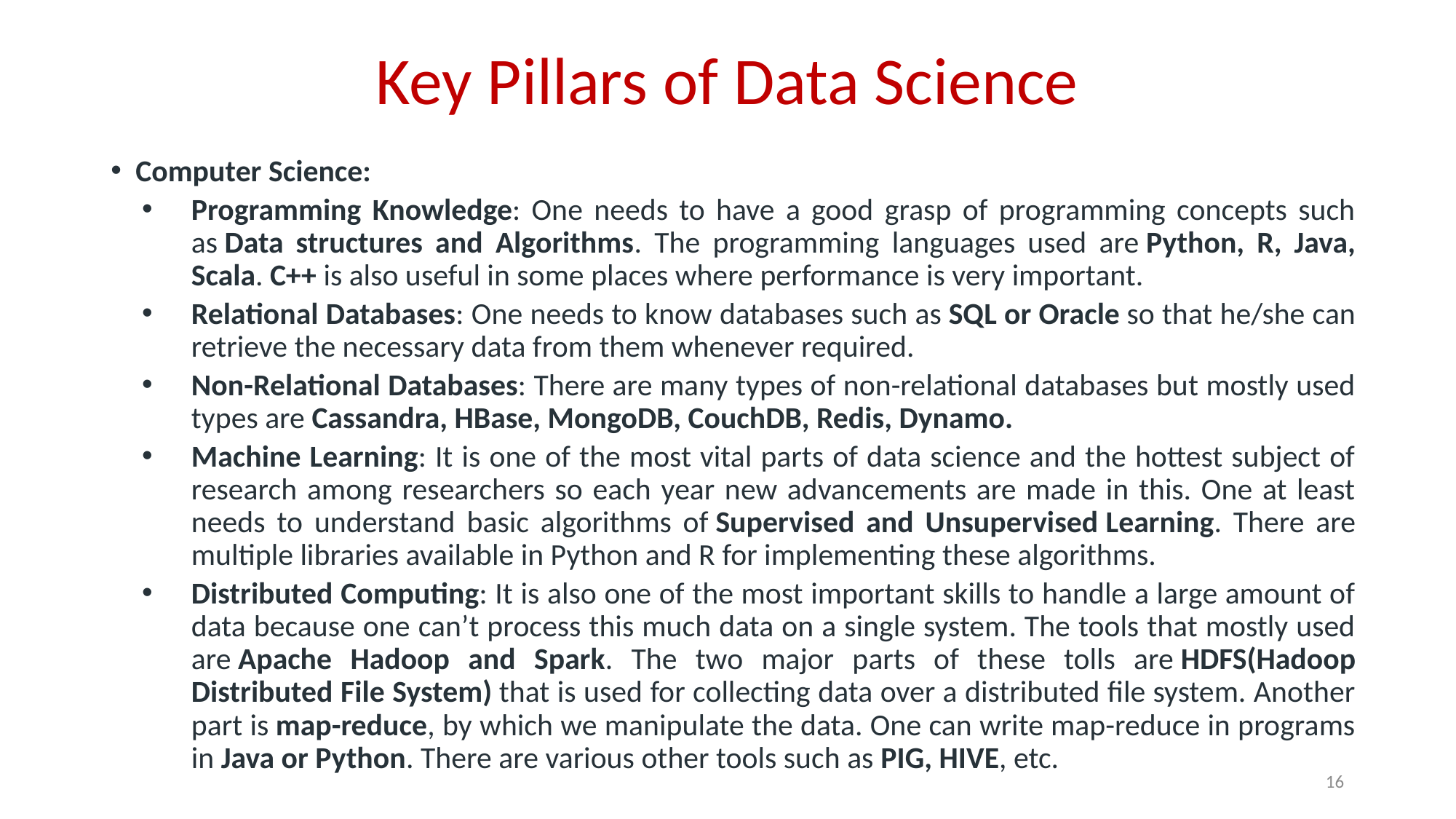

# Key Pillars of Data Science
Computer Science:
Programming Knowledge: One needs to have a good grasp of programming concepts such as Data structures and Algorithms. The programming languages used are Python, R, Java, Scala. C++ is also useful in some places where performance is very important.
Relational Databases: One needs to know databases such as SQL or Oracle so that he/she can retrieve the necessary data from them whenever required.
Non-Relational Databases: There are many types of non-relational databases but mostly used types are Cassandra, HBase, MongoDB, CouchDB, Redis, Dynamo.
Machine Learning: It is one of the most vital parts of data science and the hottest subject of research among researchers so each year new advancements are made in this. One at least needs to understand basic algorithms of Supervised and Unsupervised Learning. There are multiple libraries available in Python and R for implementing these algorithms.
Distributed Computing: It is also one of the most important skills to handle a large amount of data because one can’t process this much data on a single system. The tools that mostly used are Apache Hadoop and Spark. The two major parts of these tolls are HDFS(Hadoop Distributed File System) that is used for collecting data over a distributed file system. Another part is map-reduce, by which we manipulate the data. One can write map-reduce in programs in Java or Python. There are various other tools such as PIG, HIVE, etc.

16